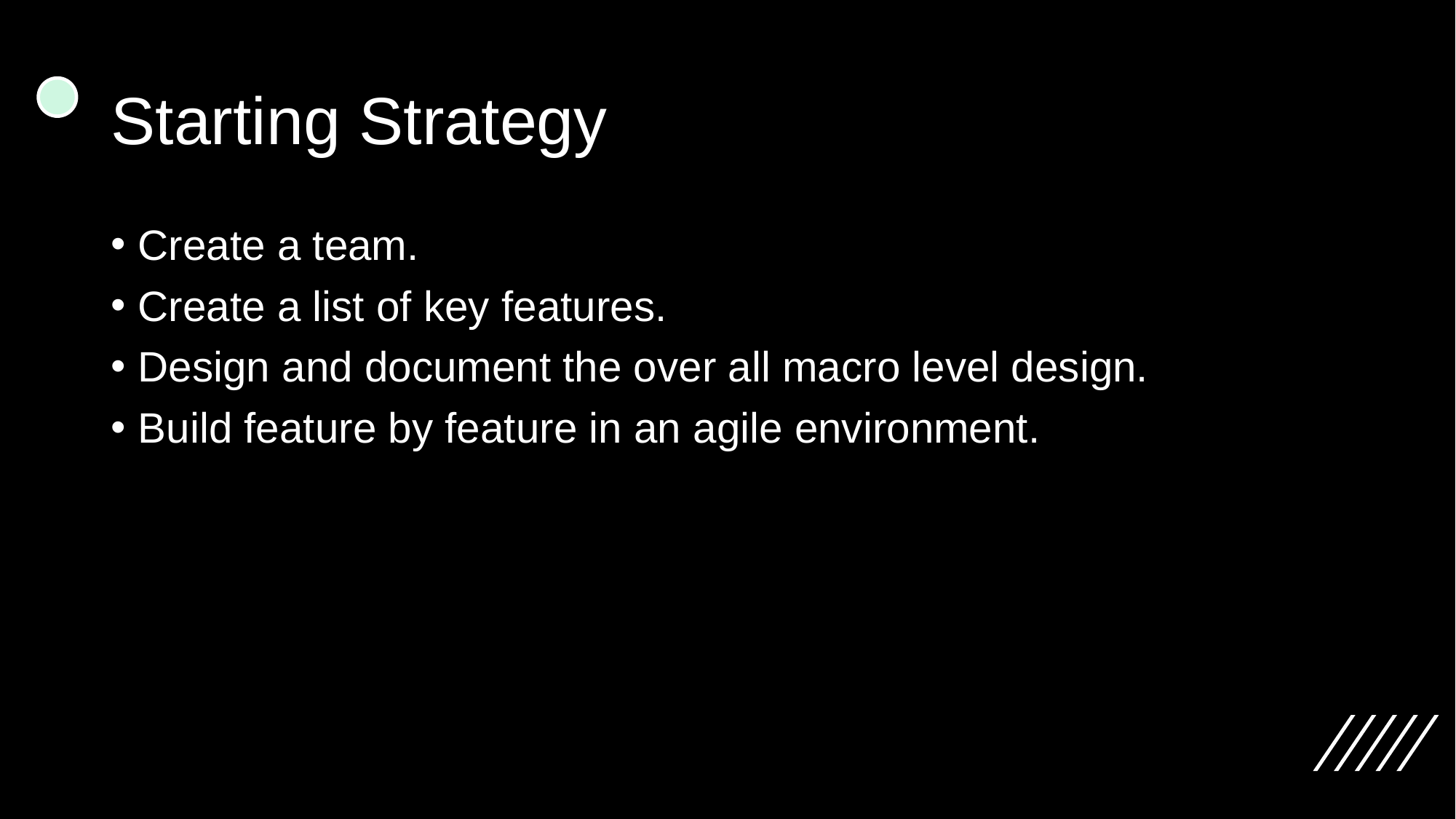

# Starting Strategy
Create a team.
Create a list of key features.
Design and document the over all macro level design.
Build feature by feature in an agile environment.